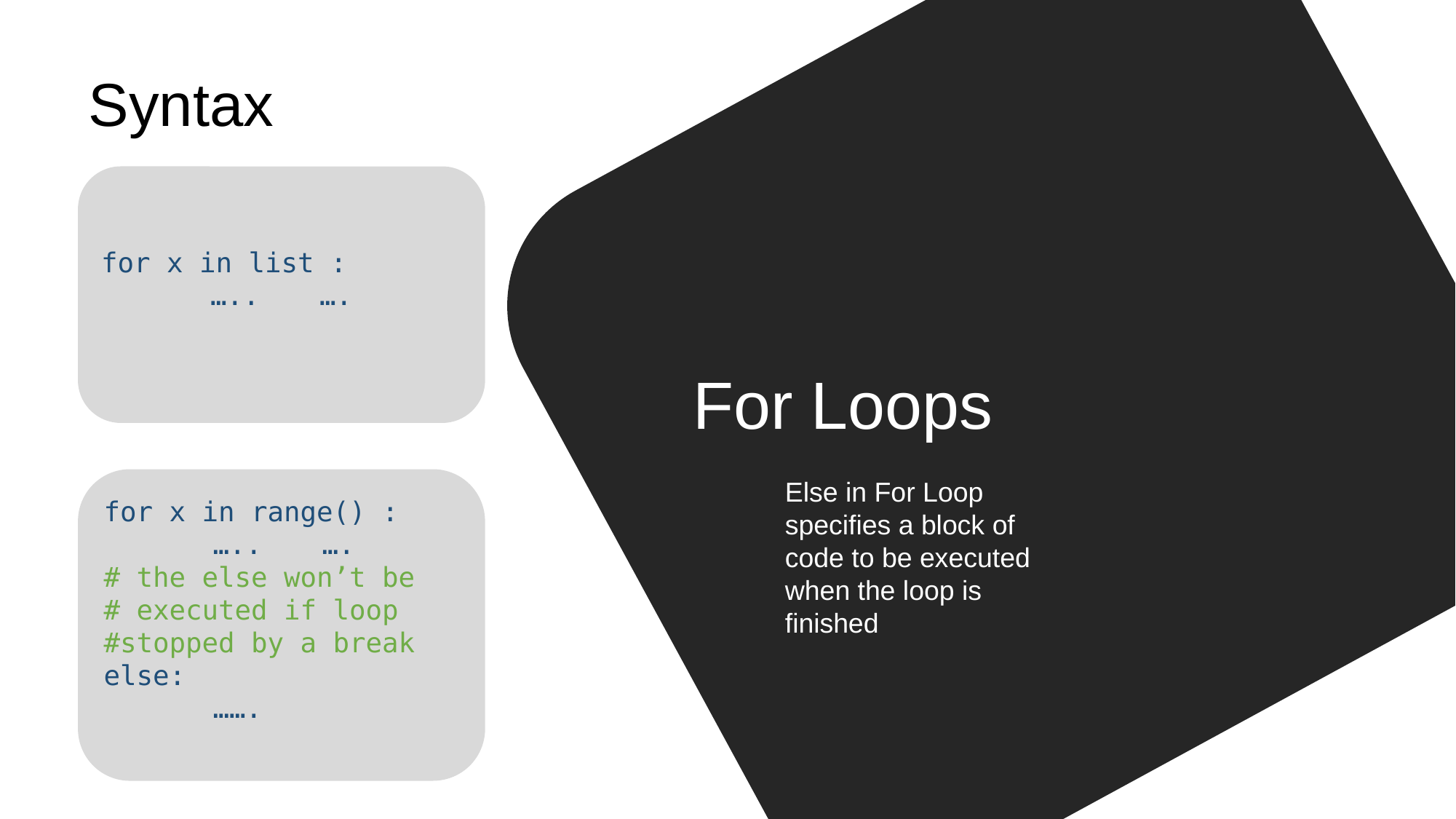

Syntax
for x in list :
	…..	….

For Loops
Else in For Loop specifies a block of code to be executed when the loop is finished

for x in range() :
	…..	….
# the else won’t be
# executed if loop #stopped by a break
else:
	…….